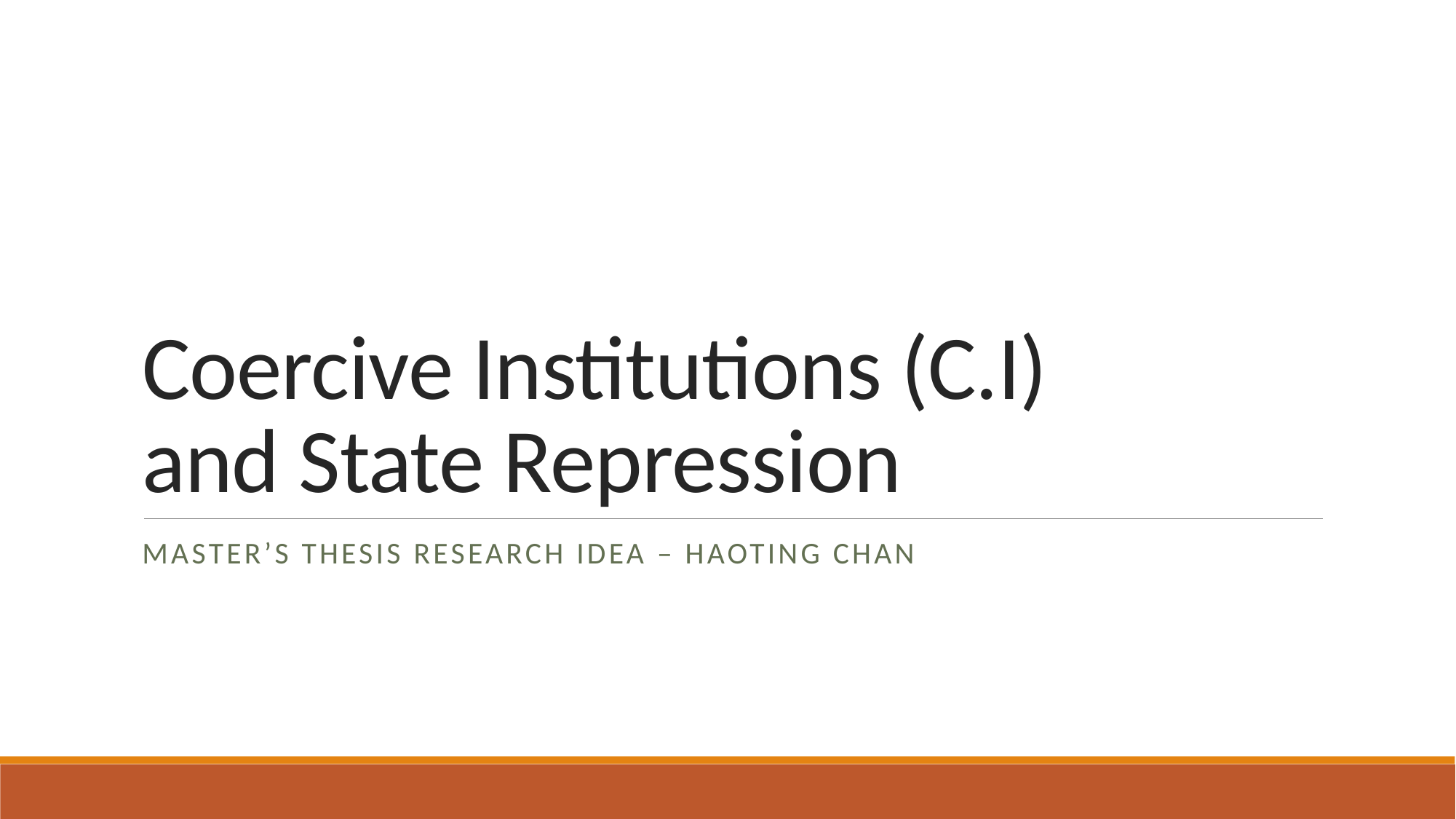

# Coercive Institutions (C.I) and State Repression
Master’s thesis research idea – Haoting Chan